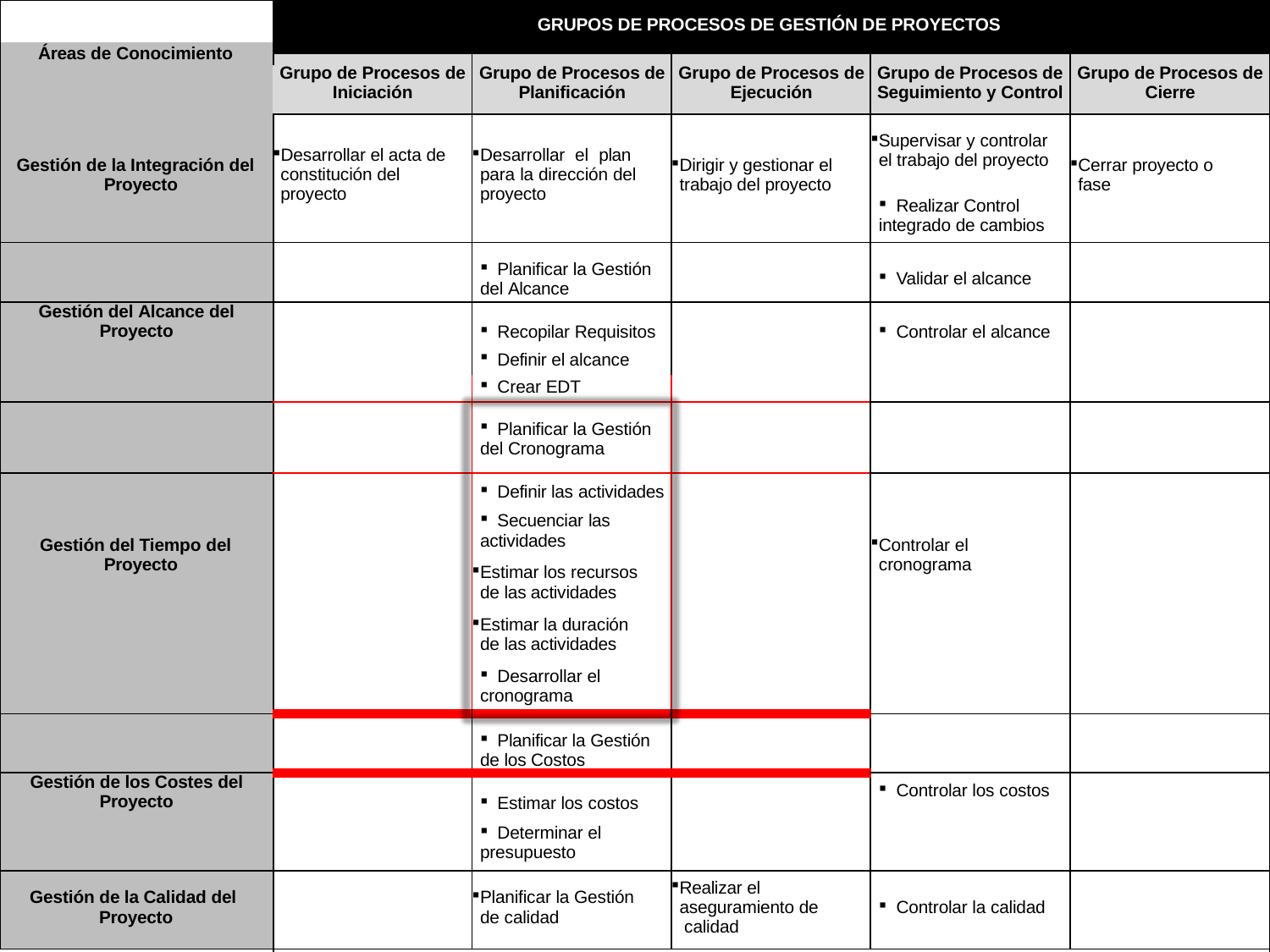

| GRUPOS DE PROCESOS DE GESTIÓN DE PROYECTOS |  |  |  |  |  |
| --- | --- | --- | --- | --- | --- |
| Áreas de Conocimiento |  |  |  |  |  |
|  | Grupo de Procesos de Iniciación | Grupo de Procesos de Planificación | Grupo de Procesos de Ejecución | Grupo de Procesos de Seguimiento y Control | Grupo de Procesos de Cierre |
| Gestión de la Integración del Proyecto | Desarrollar el acta de constitución del proyecto | Desarrollar el plan para la dirección del proyecto | Dirigir y gestionar el trabajo del proyecto | Supervisar y controlar el trabajo del proyecto | Cerrar proyecto o fase |
|  |  |  |  | Realizar Control integrado de cambios |  |
|  |  | Planificar la Gestión del Alcance |  | Validar el alcance |  |
| Gestión del Alcance del Proyecto |  | Recopilar Requisitos |  | Controlar el alcance |  |
|  |  | Definir el alcance |  |  |  |
|  |  | Crear EDT |  |  |  |
|  |  | Planificar la Gestión del Cronograma |  |  |  |
|  |  | Definir las actividades |  |  |  |
| Gestión del Tiempo del Proyecto |  | Secuenciar las actividades |  | Controlar el cronograma |  |
|  |  | Estimar los recursos de las actividades |  |  |  |
|  |  | Estimar la duración de las actividades |  |  |  |
|  |  | Desarrollar el cronograma |  |  |  |
|  |  | Planificar la Gestión de los Costos |  |  |  |
| Gestión de los Costes del Proyecto |  | Estimar los costos |  | Controlar los costos |  |
|  |  | Determinar el presupuesto |  |  |  |
| Gestión de la Calidad del Proyecto |  | Planificar la Gestión de calidad | Realizar el aseguramiento de calidad | Controlar la calidad |  |